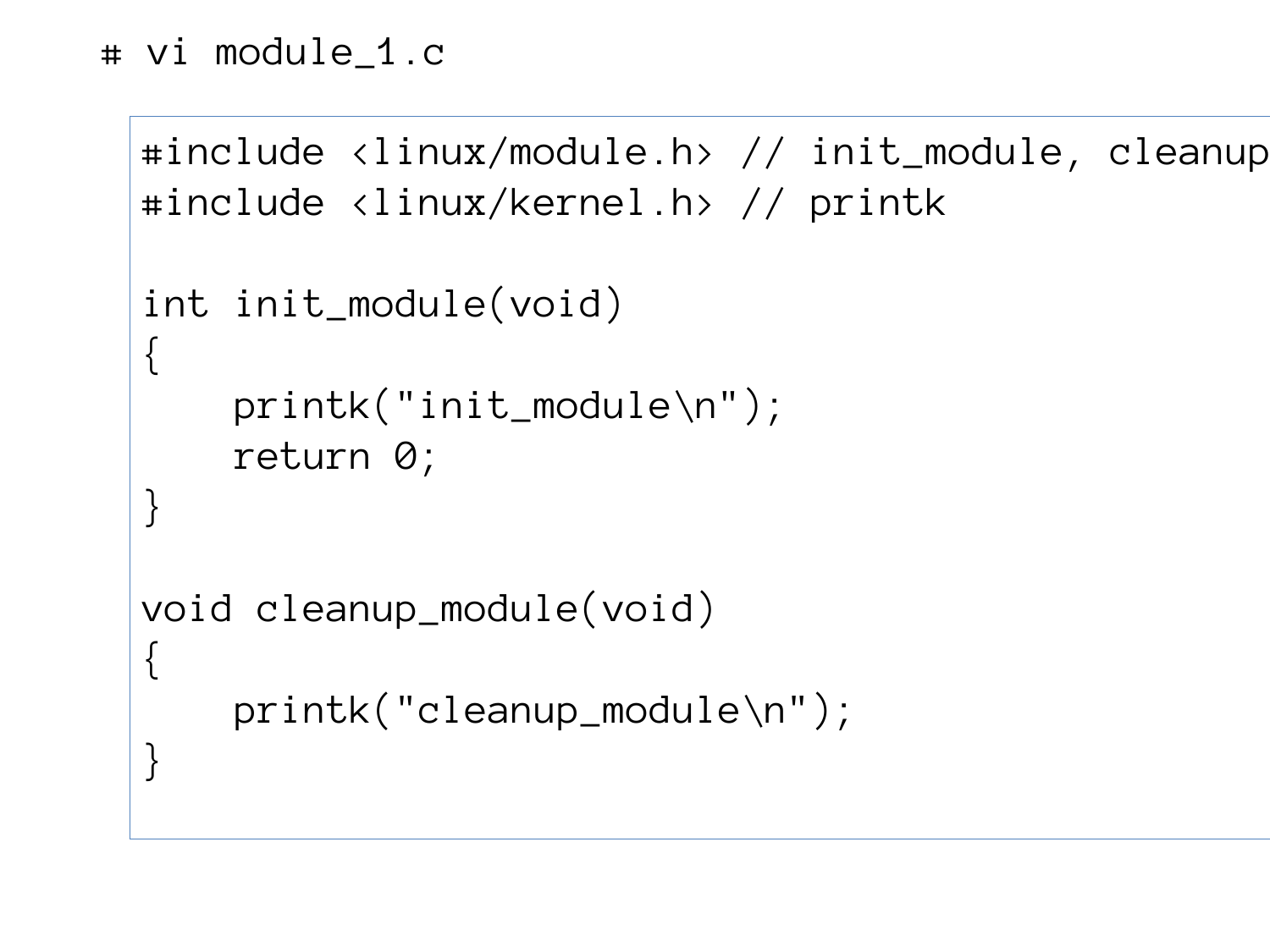

# vi module_1.c
#include <linux/module.h> // init_module, cleanup_module
#include <linux/kernel.h> // printk

int init_module(void)
{
    printk("init_module\n");
    return 0;
}

void cleanup_module(void)
{
    printk("cleanup_module\n");
}